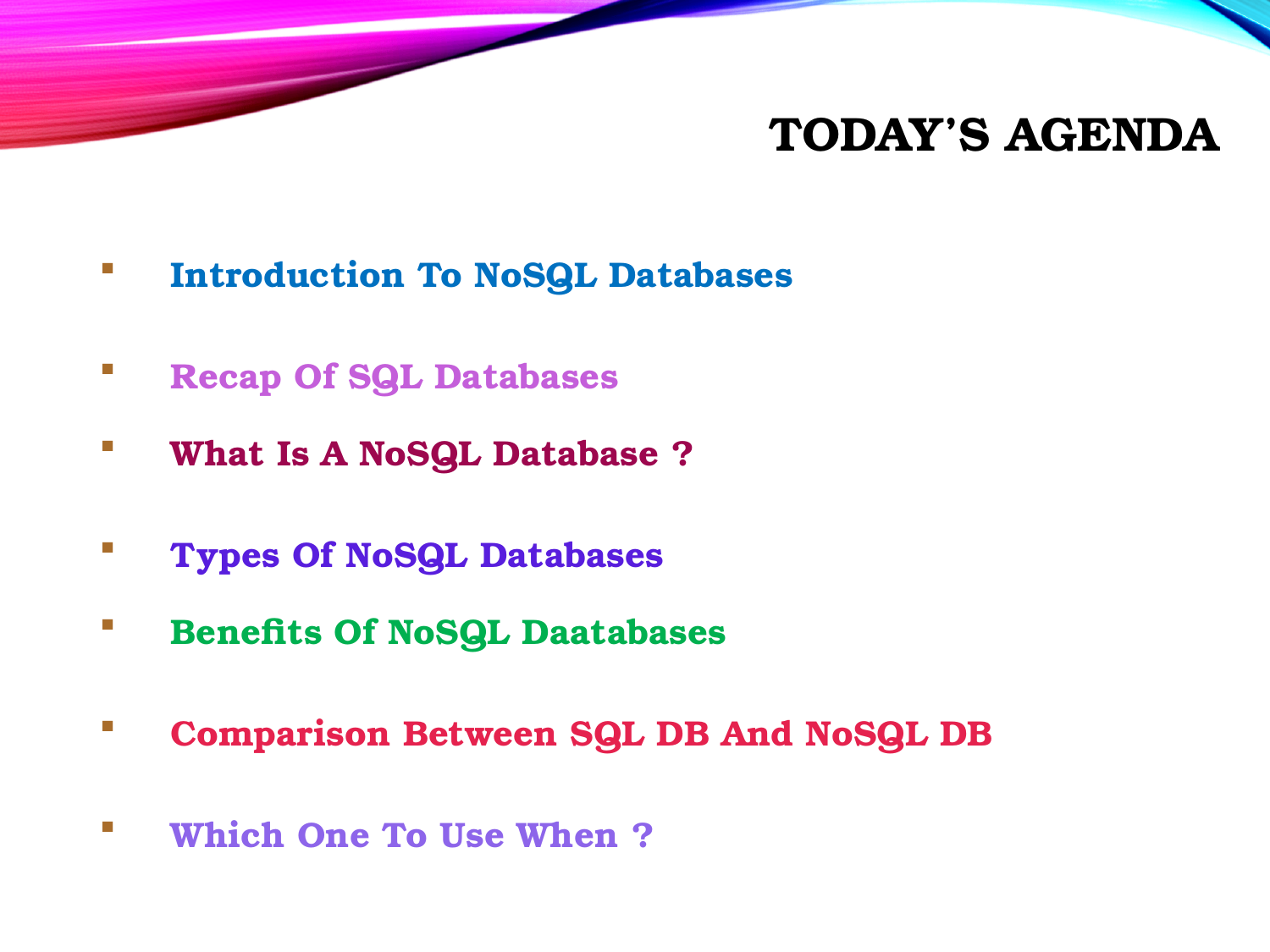

# Today’s Agenda

Introduction To NoSQL Databases

Recap Of SQL Databases

What Is A NoSQL Database ?

Types Of NoSQL Databases

Benefits Of NoSQL Daatabases

Comparison Between SQL DB And NoSQL DB

Which One To Use When ?